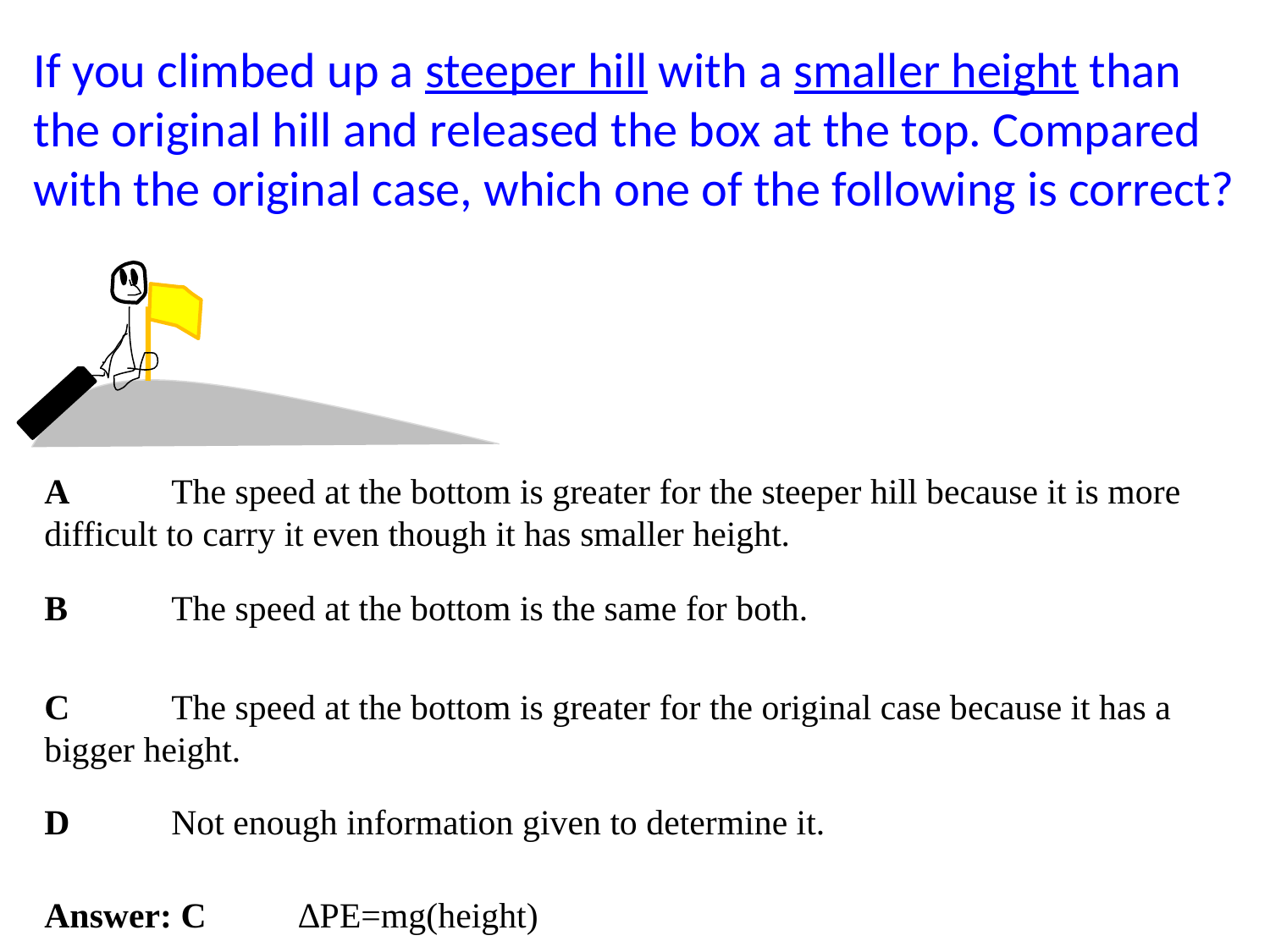

If you climbed up a steeper hill with a smaller height than the original hill and released the box at the top. Compared with the original case, which one of the following is correct?

A 	The speed at the bottom is greater for the steeper hill because it is more difficult to carry it even though it has smaller height.
B 	The speed at the bottom is the same for both.
C 	The speed at the bottom is greater for the original case because it has a bigger height.
D 	Not enough information given to determine it.
Answer: C	∆PE=mg(height)